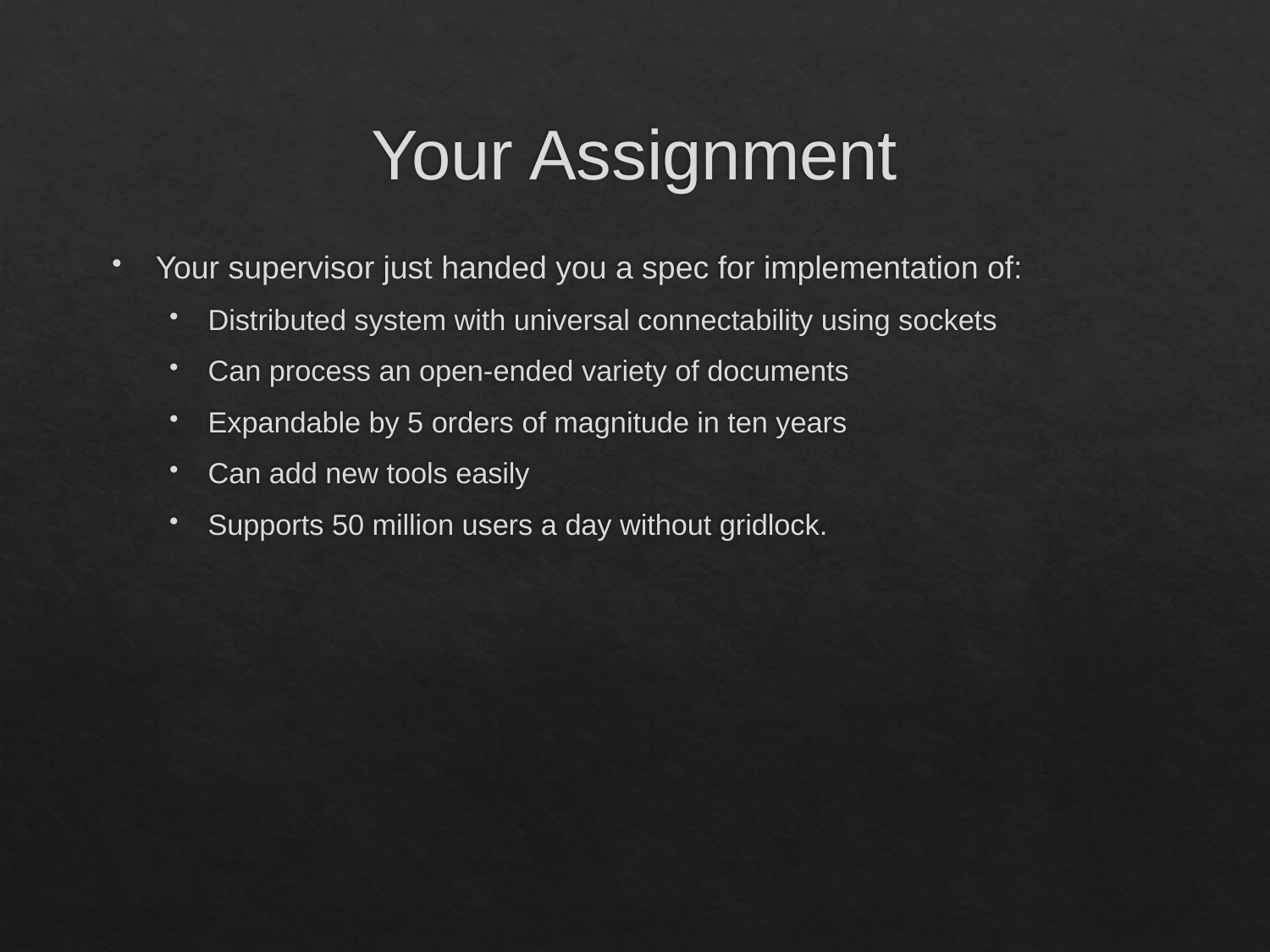

# Your Assignment
Your supervisor just handed you a spec for implementation of:
Distributed system with universal connectability using sockets
Can process an open-ended variety of documents
Expandable by 5 orders of magnitude in ten years
Can add new tools easily
Supports 50 million users a day without gridlock.